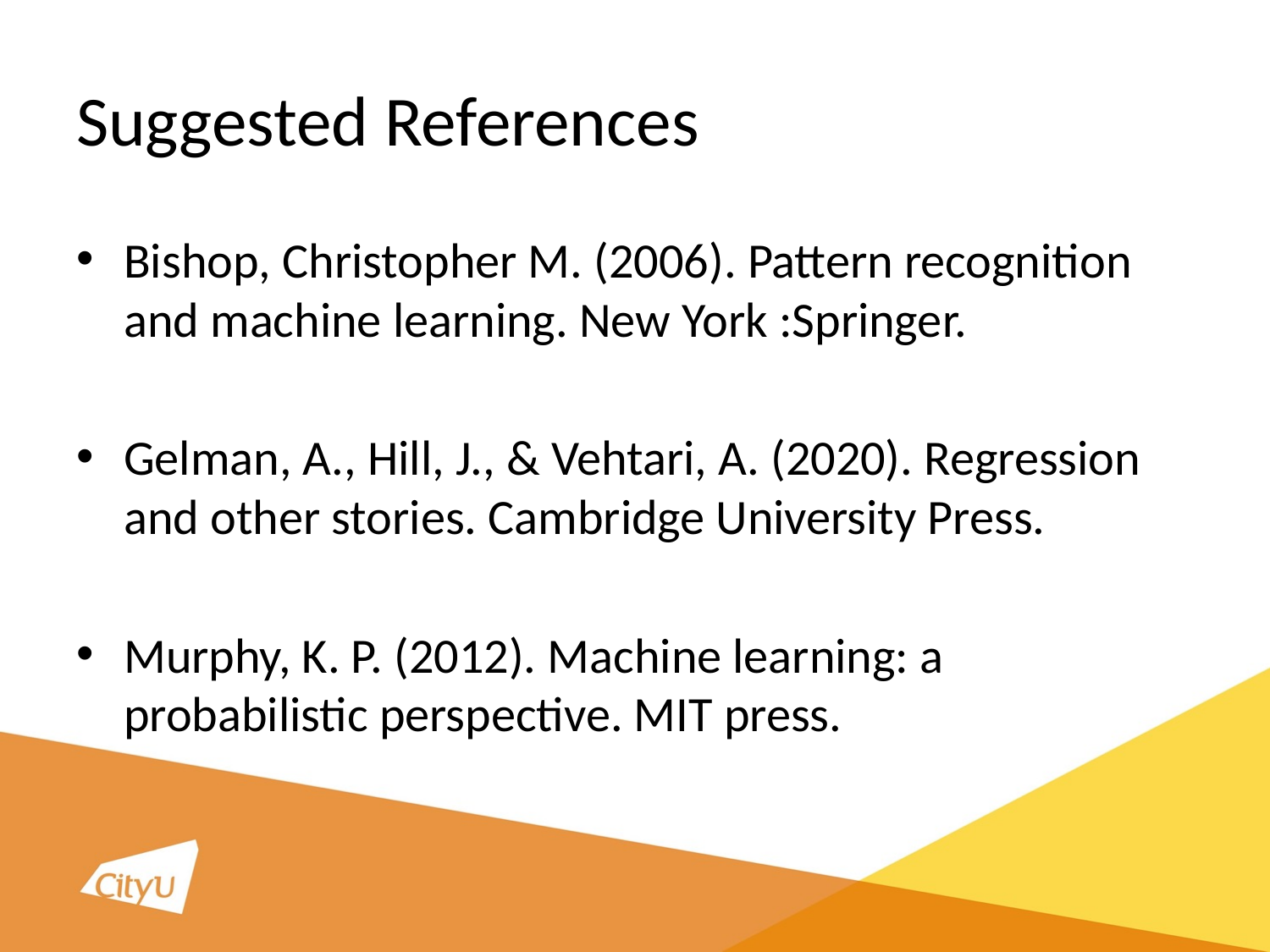

# Suggested References
Bishop, Christopher M. (2006). Pattern recognition and machine learning. New York :Springer.

Gelman, A., Hill, J., & Vehtari, A. (2020). Regression and other stories. Cambridge University Press.

Murphy, K. P. (2012). Machine learning: a probabilistic perspective. MIT press.